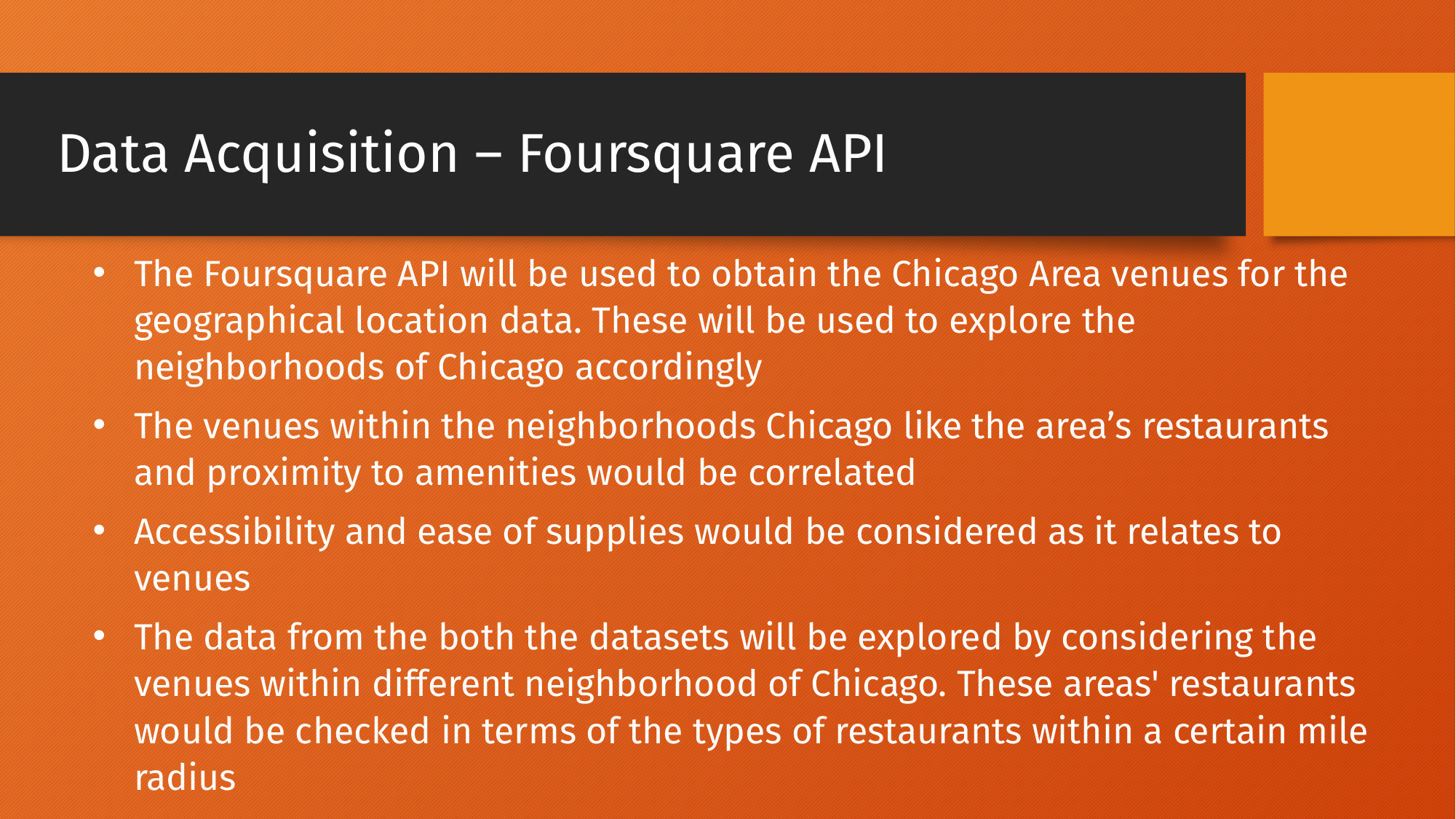

# Data Acquisition – Foursquare API
The Foursquare API will be used to obtain the Chicago Area venues for the geographical location data. These will be used to explore the neighborhoods of Chicago accordingly
The venues within the neighborhoods Chicago like the area’s restaurants and proximity to amenities would be correlated
Accessibility and ease of supplies would be considered as it relates to venues
The data from the both the datasets will be explored by considering the venues within different neighborhood of Chicago. These areas' restaurants would be checked in terms of the types of restaurants within a certain mile radius